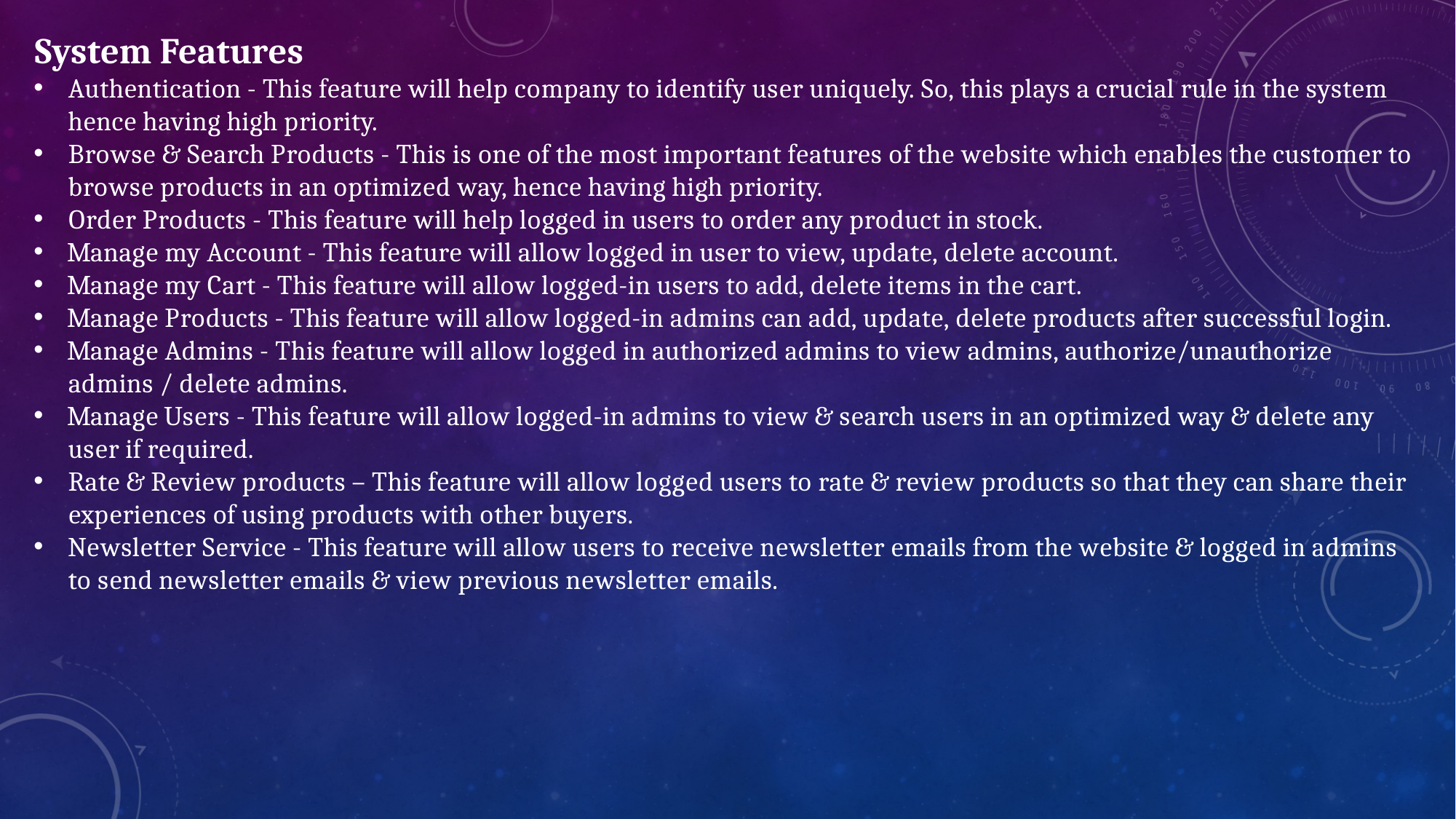

System Features
Authentication - This feature will help company to identify user uniquely. So, this plays a crucial rule in the system hence having high priority.
Browse & Search Products - This is one of the most important features of the website which enables the customer to browse products in an optimized way, hence having high priority.
Order Products - This feature will help logged in users to order any product in stock.
Manage my Account - This feature will allow logged in user to view, update, delete account.
Manage my Cart - This feature will allow logged-in users to add, delete items in the cart.
Manage Products - This feature will allow logged-in admins can add, update, delete products after successful login.
Manage Admins - This feature will allow logged in authorized admins to view admins, authorize/unauthorize admins / delete admins.
Manage Users - This feature will allow logged-in admins to view & search users in an optimized way & delete any user if required.
Rate & Review products – This feature will allow logged users to rate & review products so that they can share their experiences of using products with other buyers.
Newsletter Service - This feature will allow users to receive newsletter emails from the website & logged in admins to send newsletter emails & view previous newsletter emails.